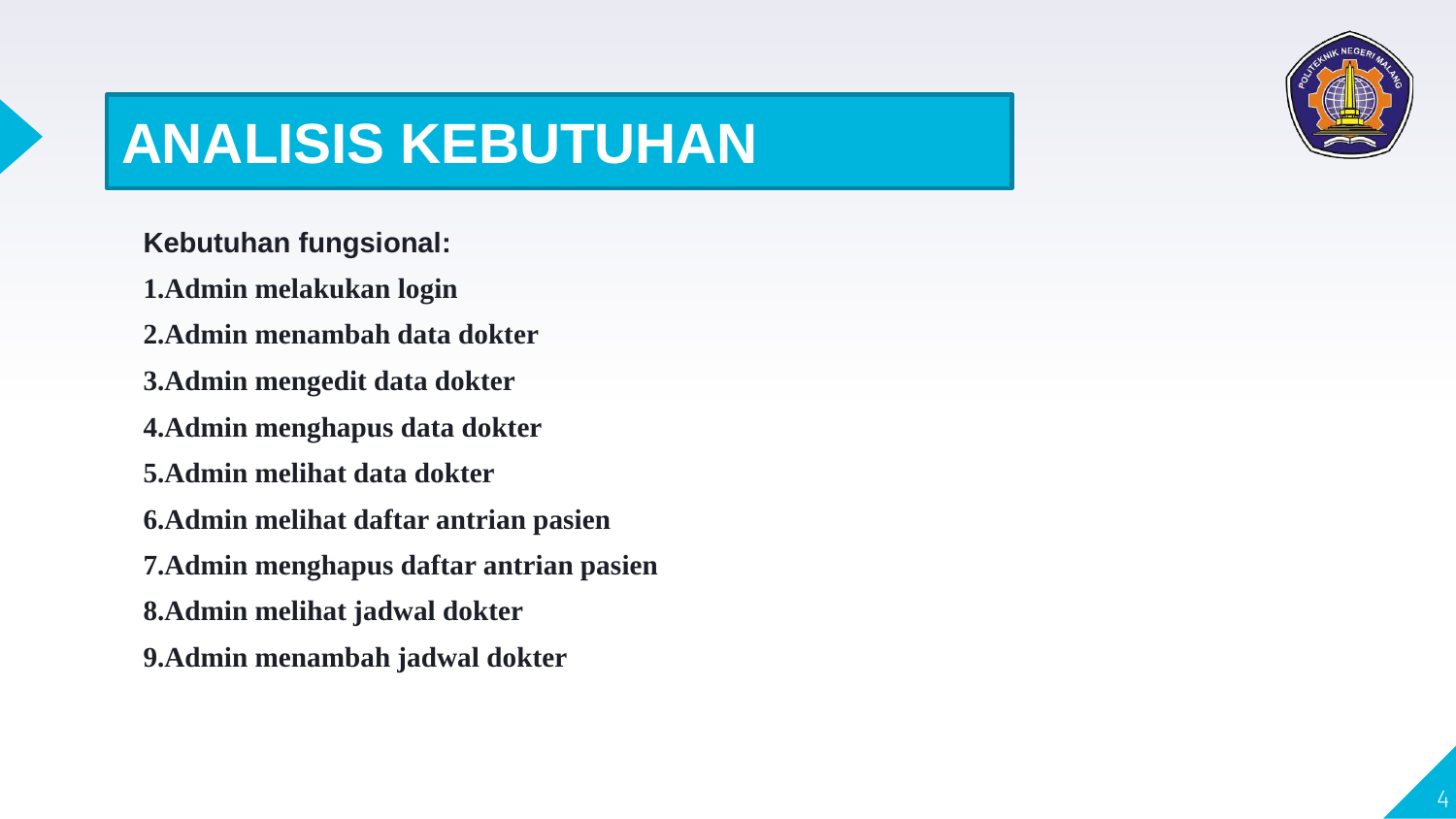

ANALISIS KEBUTUHAN
Kebutuhan fungsional:
1.Admin melakukan login
2.Admin menambah data dokter
3.Admin mengedit data dokter
4.Admin menghapus data dokter
5.Admin melihat data dokter
6.Admin melihat daftar antrian pasien
7.Admin menghapus daftar antrian pasien
8.Admin melihat jadwal dokter
9.Admin menambah jadwal dokter

4